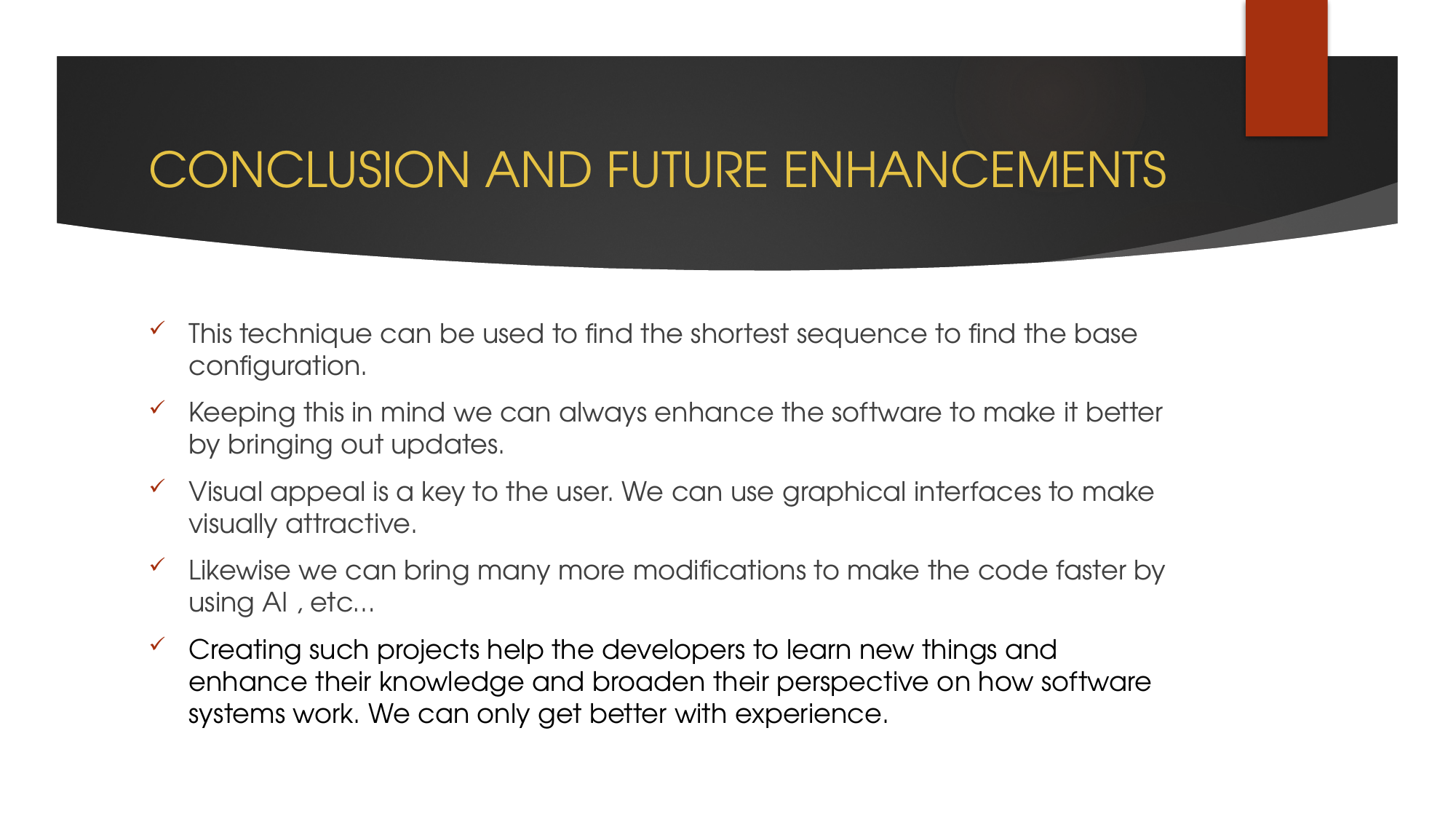

# CONCLUSION AND FUTURE ENHANCEMENTS
This technique can be used to find the shortest sequence to find the base configuration.
Keeping this in mind we can always enhance the software to make it better by bringing out updates.
Visual appeal is a key to the user. We can use graphical interfaces to make visually attractive.
Likewise we can bring many more modifications to make the code faster by using AI , etc…
Creating such projects help the developers to learn new things and enhance their knowledge and broaden their perspective on how software systems work. We can only get better with experience.